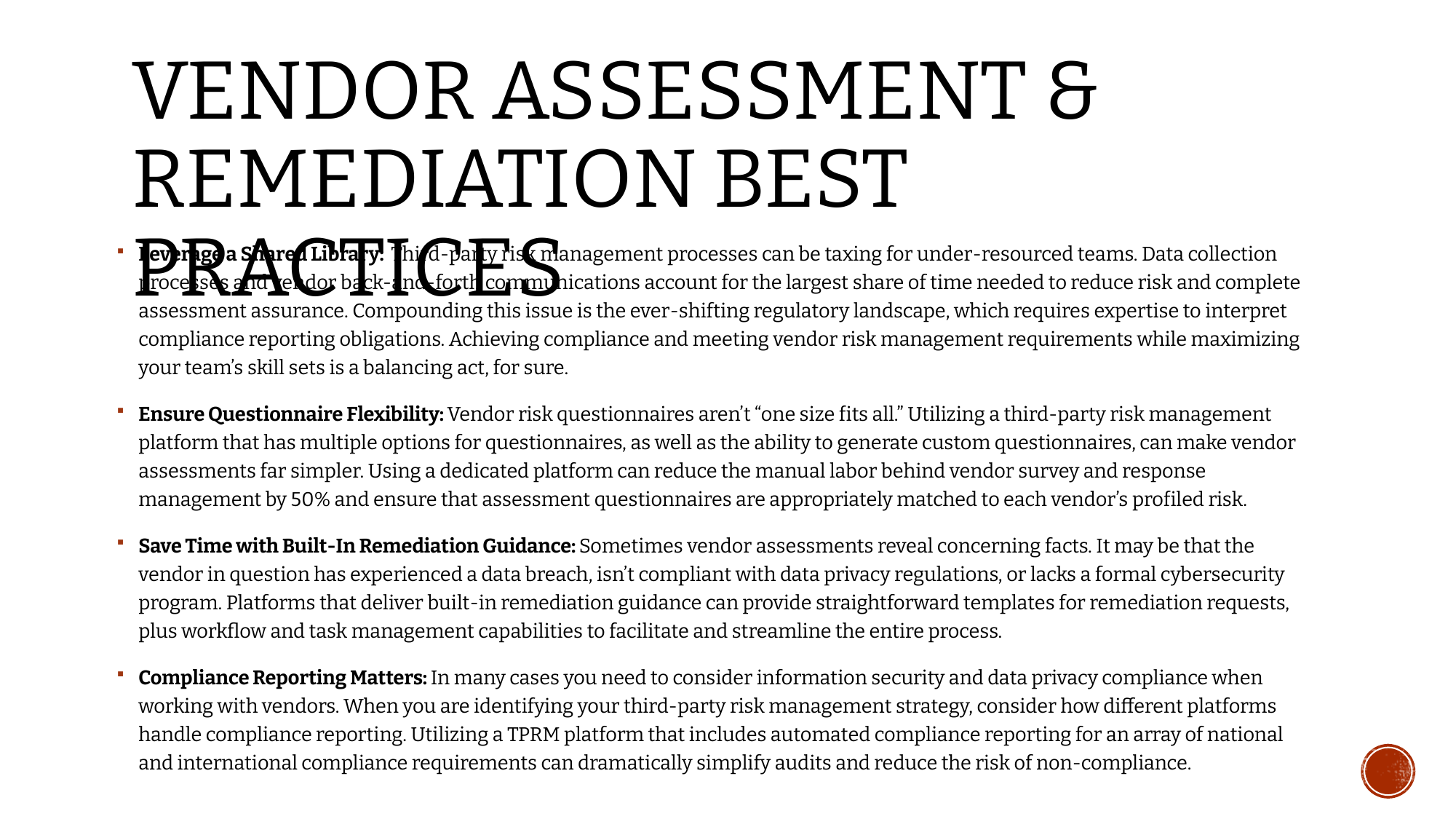

Vendor Assessment & Remediation Best Practices
Leverage a Shared Library:  Third-party risk management processes can be taxing for under-resourced teams. Data collection processes and vendor back-and-forth communications account for the largest share of time needed to reduce risk and complete assessment assurance. Compounding this issue is the ever-shifting regulatory landscape, which requires expertise to interpret compliance reporting obligations. Achieving compliance and meeting vendor risk management requirements while maximizing your team’s skill sets is a balancing act, for sure.
Ensure Questionnaire Flexibility: Vendor risk questionnaires aren’t “one size fits all.” Utilizing a third-party risk management platform that has multiple options for questionnaires, as well as the ability to generate custom questionnaires, can make vendor assessments far simpler. Using a dedicated platform can reduce the manual labor behind vendor survey and response management by 50% and ensure that assessment questionnaires are appropriately matched to each vendor’s profiled risk.
Save Time with Built-In Remediation Guidance: Sometimes vendor assessments reveal concerning facts. It may be that the vendor in question has experienced a data breach, isn’t compliant with data privacy regulations, or lacks a formal cybersecurity program. Platforms that deliver built-in remediation guidance can provide straightforward templates for remediation requests, plus workflow and task management capabilities to facilitate and streamline the entire process.
Compliance Reporting Matters: In many cases you need to consider information security and data privacy compliance when working with vendors. When you are identifying your third-party risk management strategy, consider how different platforms handle compliance reporting. Utilizing a TPRM platform that includes automated compliance reporting for an array of national and international compliance requirements can dramatically simplify audits and reduce the risk of non-compliance.